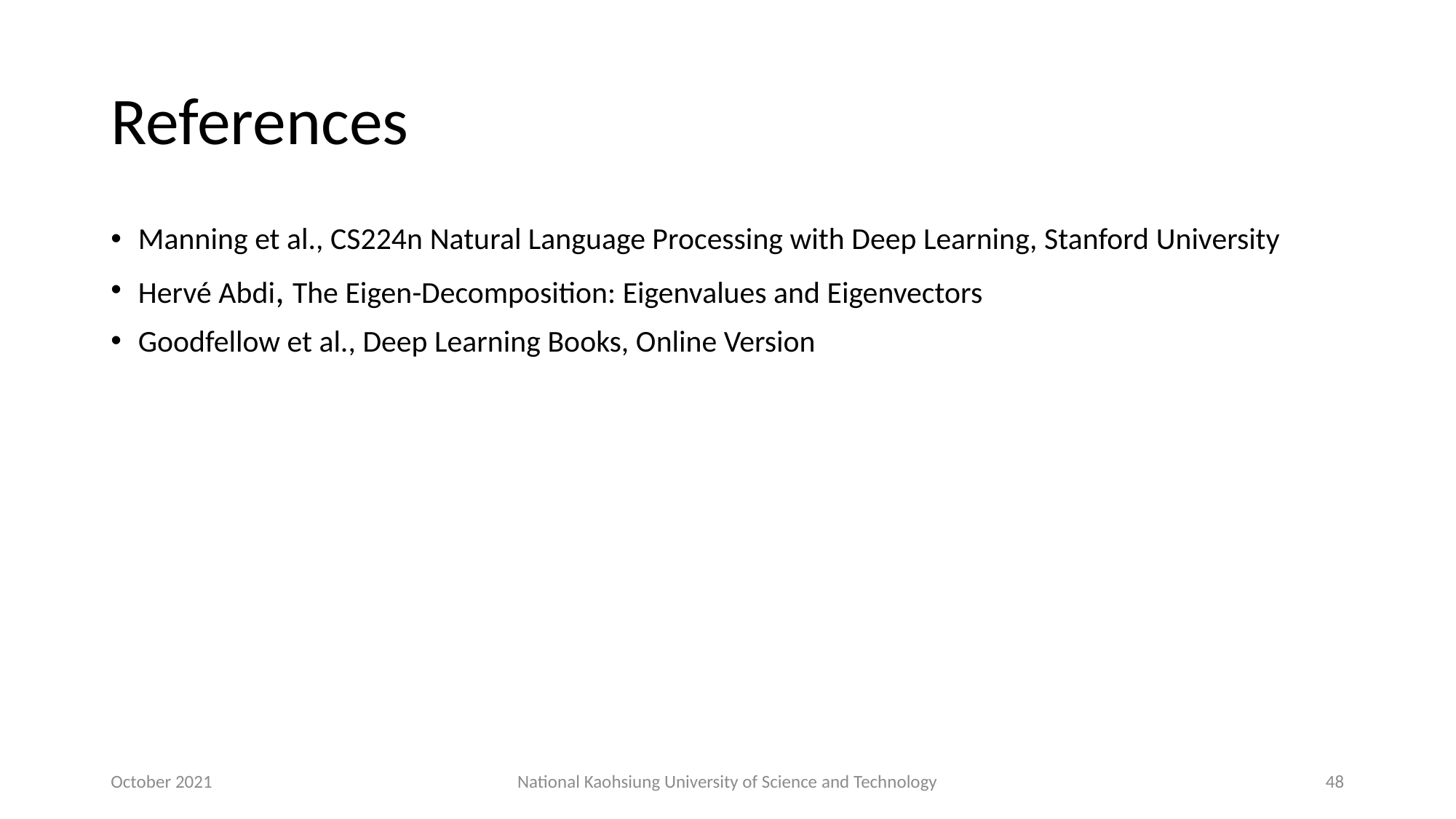

# References
Manning et al., CS224n Natural Language Processing with Deep Learning, Stanford University
Hervé Abdi, The Eigen-Decomposition: Eigenvalues and Eigenvectors
Goodfellow et al., Deep Learning Books, Online Version

October 2021
National Kaohsiung University of Science and Technology
48